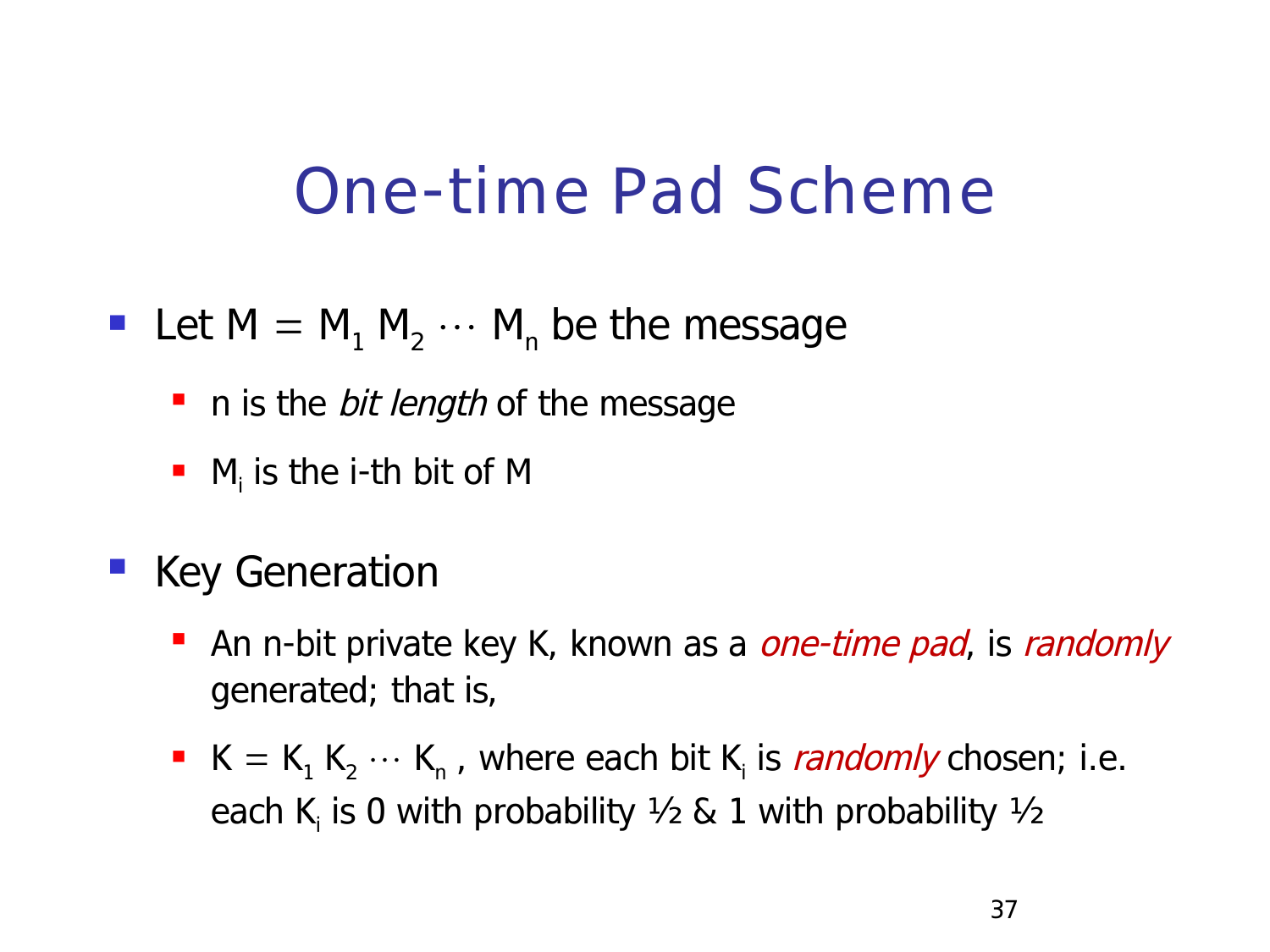

# One-time Pad Scheme
Let M = M1 M2 … Mn be the message
n is the bit length of the message
Mi is the i-th bit of M
Key Generation
An n-bit private key K, known as a one-time pad, is randomly generated; that is,
K = K1 K2 … Kn , where each bit Ki is randomly chosen; i.e. each Ki is 0 with probability ½ & 1 with probability ½

37